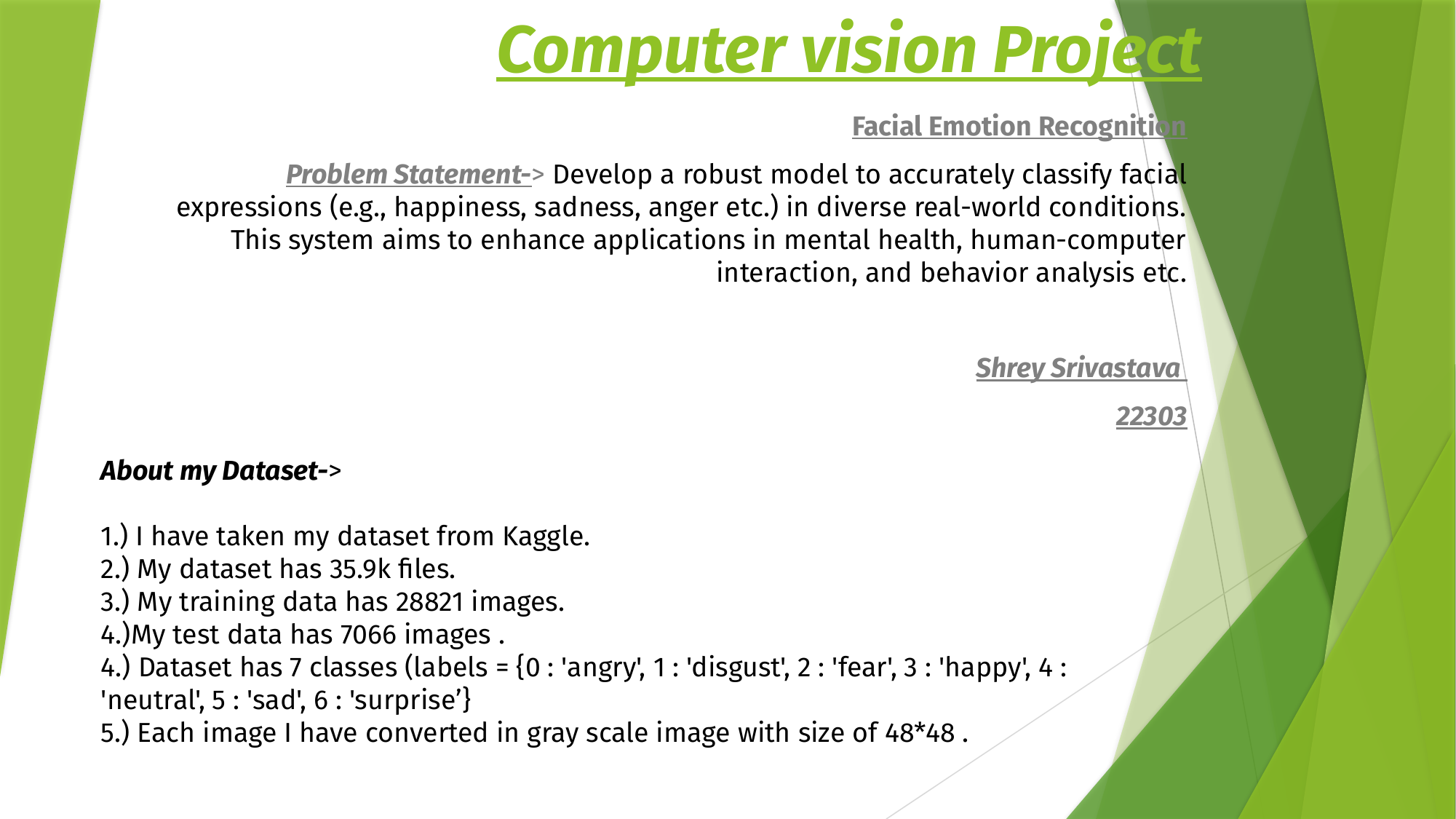

# Computer vision Project
Facial Emotion Recognition
Problem Statement-> Develop a robust model to accurately classify facial expressions (e.g., happiness, sadness, anger etc.) in diverse real-world conditions. This system aims to enhance applications in mental health, human-computer interaction, and behavior analysis etc.

Shrey Srivastava
22303

About my Dataset->

1.) I have taken my dataset from Kaggle.
2.) My dataset has 35.9k files.
3.) My training data has 28821 images.
4.)My test data has 7066 images .
4.) Dataset has 7 classes (labels = {0 : 'angry', 1 : 'disgust', 2 : 'fear', 3 : 'happy', 4 : 'neutral', 5 : 'sad', 6 : 'surprise’}
5.) Each image I have converted in gray scale image with size of 48*48 .